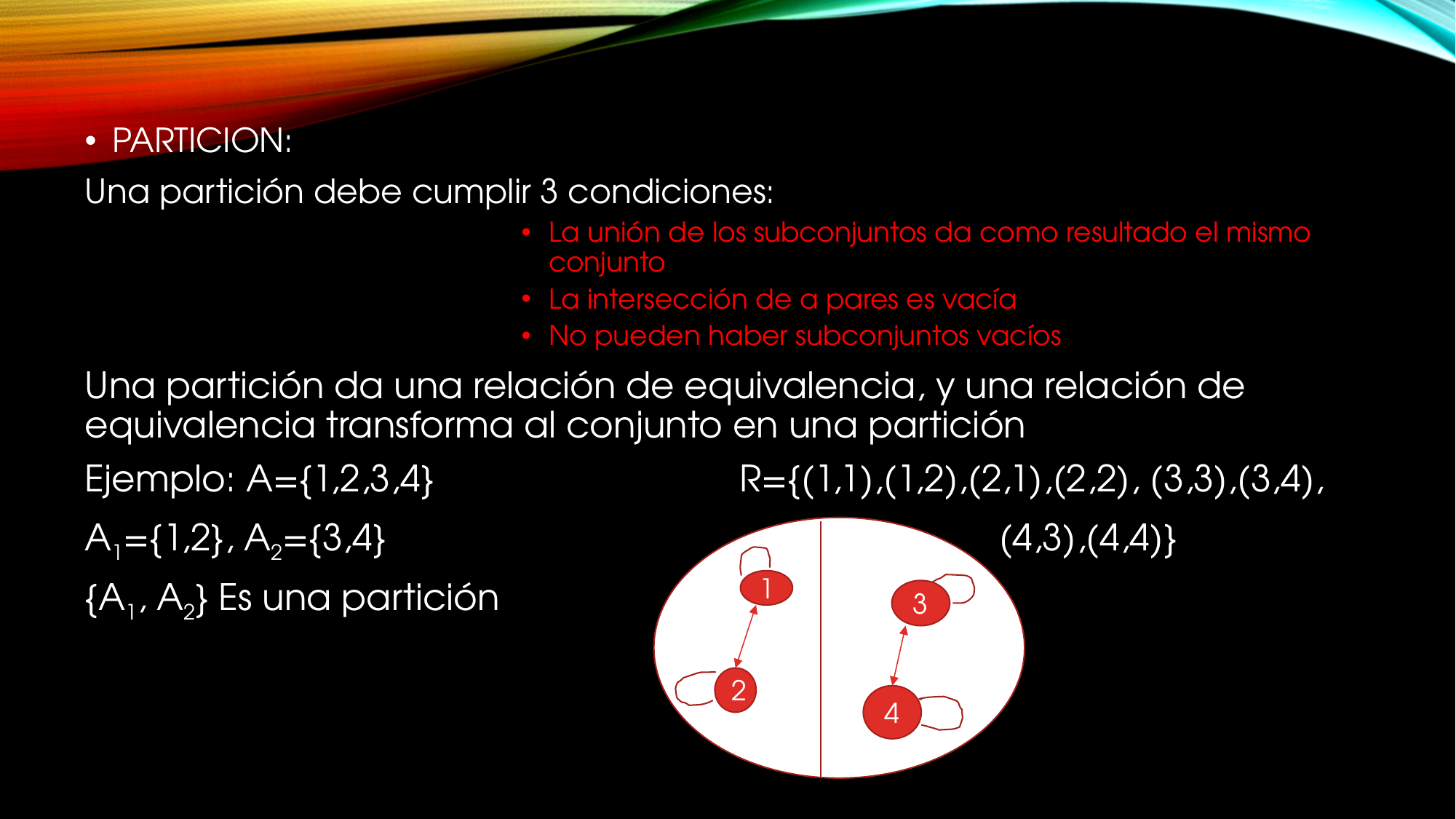

PARTICION:
Una partición debe cumplir 3 condiciones:
La unión de los subconjuntos da como resultado el mismo conjunto
La intersección de a pares es vacía
No pueden haber subconjuntos vacíos
Una partición da una relación de equivalencia, y una relación de equivalencia transforma al conjunto en una partición
Ejemplo: A={1,2,3,4}			R={(1,1),(1,2),(2,1),(2,2), (3,3),(3,4),
A1={1,2}, A2={3,4}					               (4,3),(4,4)}
{A1, A2} Es una partición

1

3
2

4